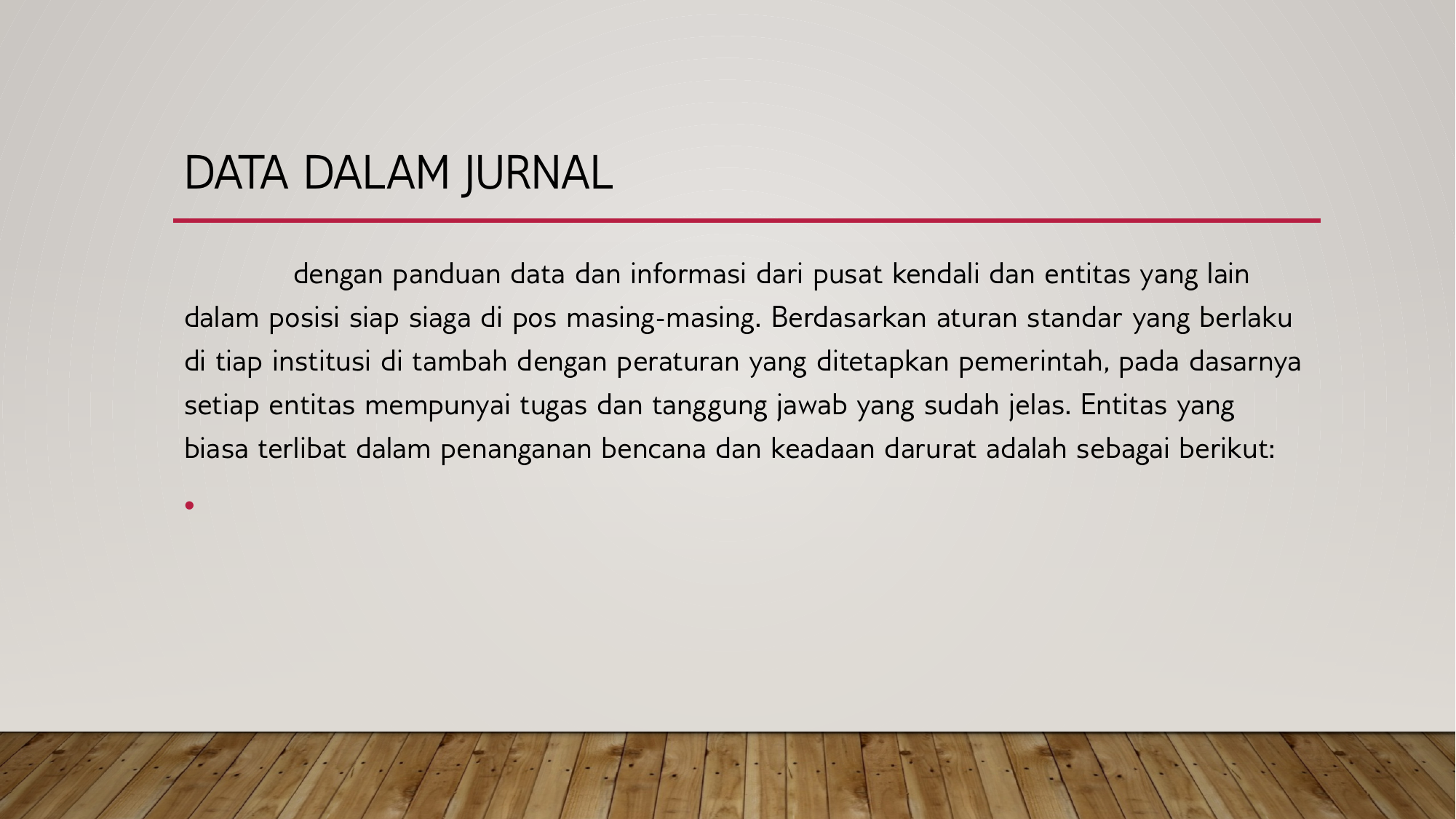

# Data dalam jurnal
	dengan panduan data dan informasi dari pusat kendali dan entitas yang lain dalam posisi siap siaga di pos masing-masing. Berdasarkan aturan standar yang berlaku di tiap institusi di tambah dengan peraturan yang ditetapkan pemerintah, pada dasarnya setiap entitas mempunyai tugas dan tanggung jawab yang sudah jelas. Entitas yang biasa terlibat dalam penanganan bencana dan keadaan darurat adalah sebagai berikut: